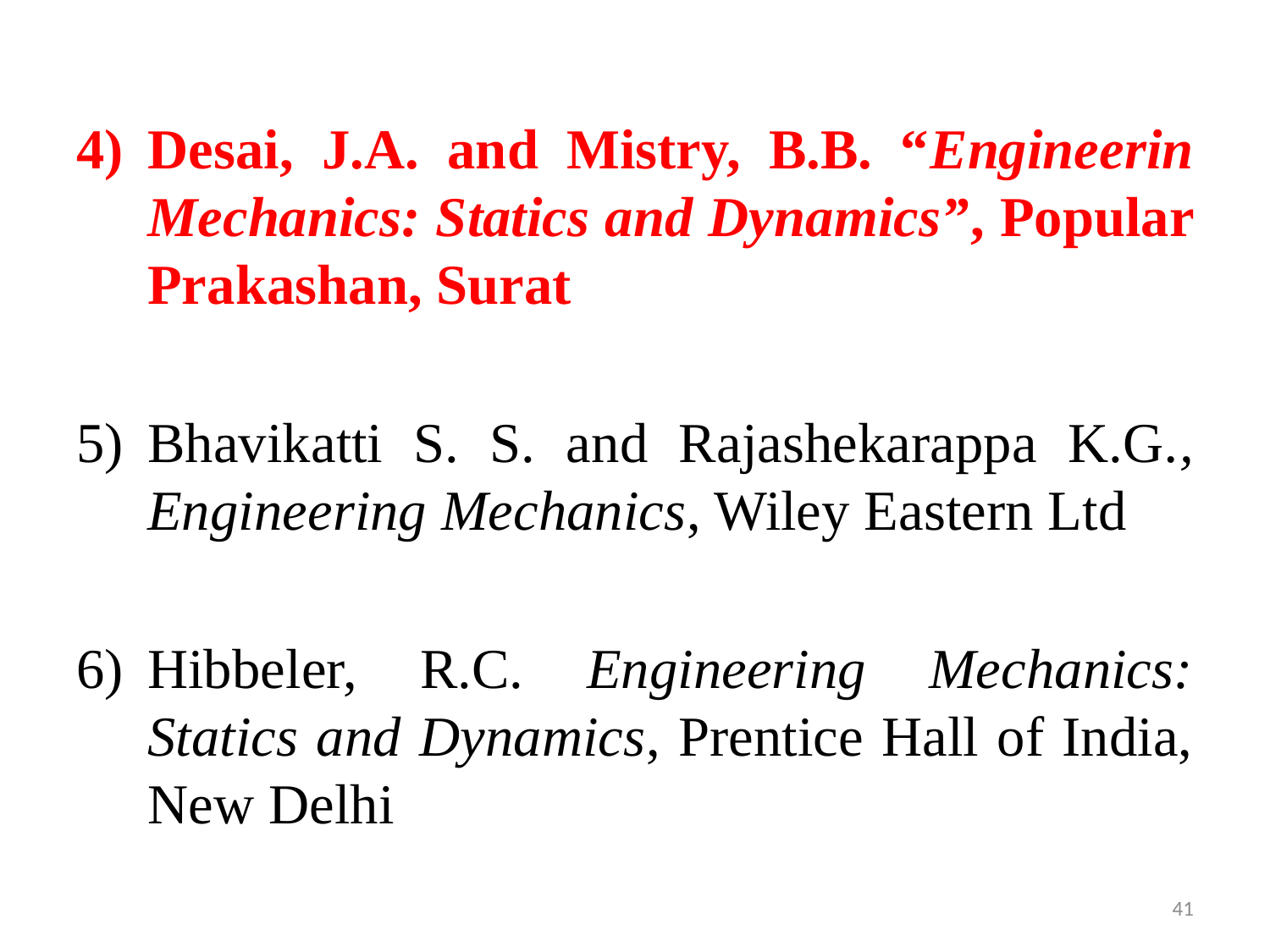

Desai, J.A. and Mistry, B.B. “Engineerin Mechanics: Statics and Dynamics”, Popular Prakashan, Surat

Bhavikatti S. S. and Rajashekarappa K.G., Engineering Mechanics, Wiley Eastern Ltd

Hibbeler, R.C. Engineering Mechanics: Statics and Dynamics, Prentice Hall of India, New Delhi
41